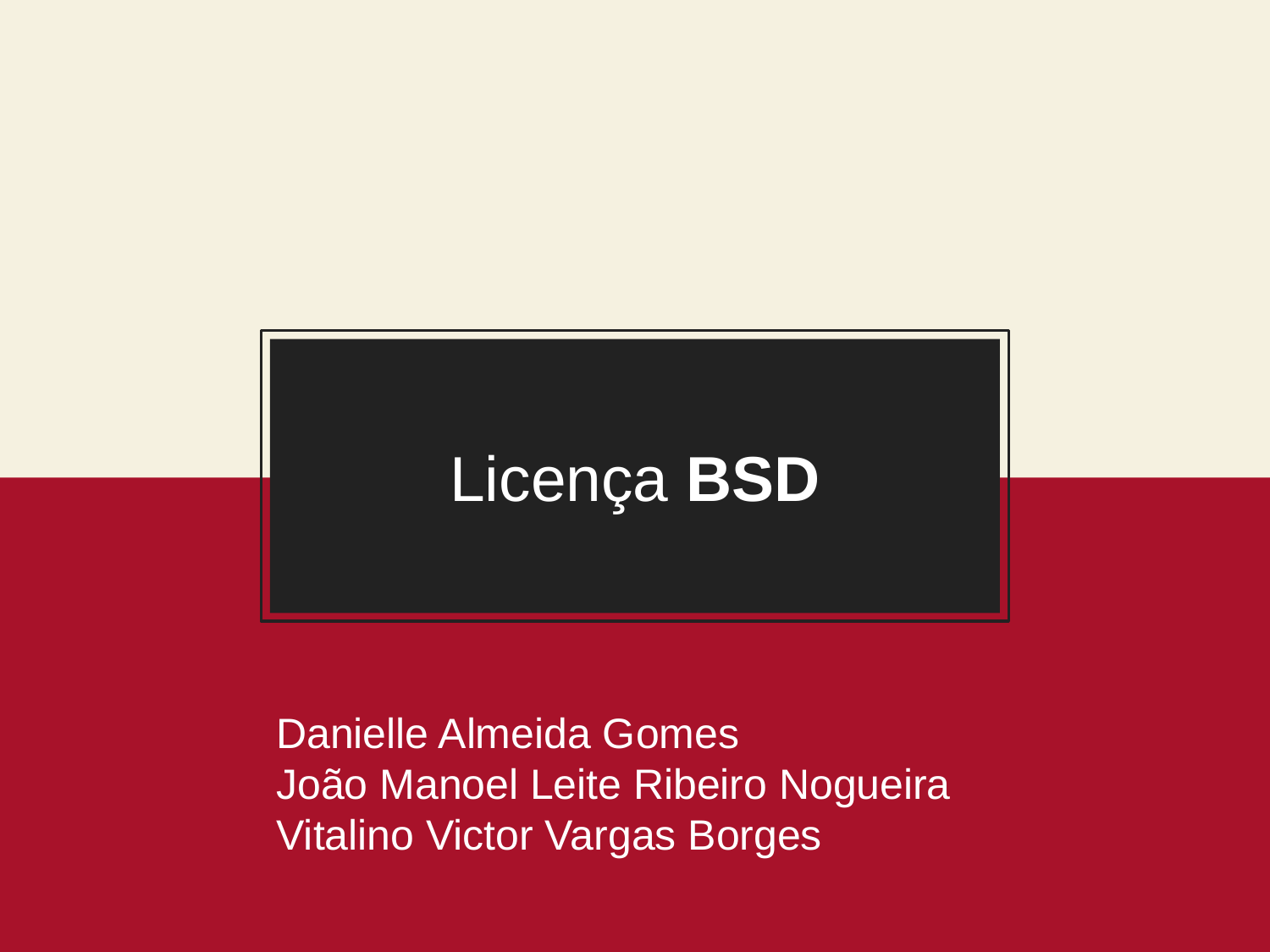

# Licença BSD
Danielle Almeida Gomes
João Manoel Leite Ribeiro Nogueira
Vitalino Victor Vargas Borges